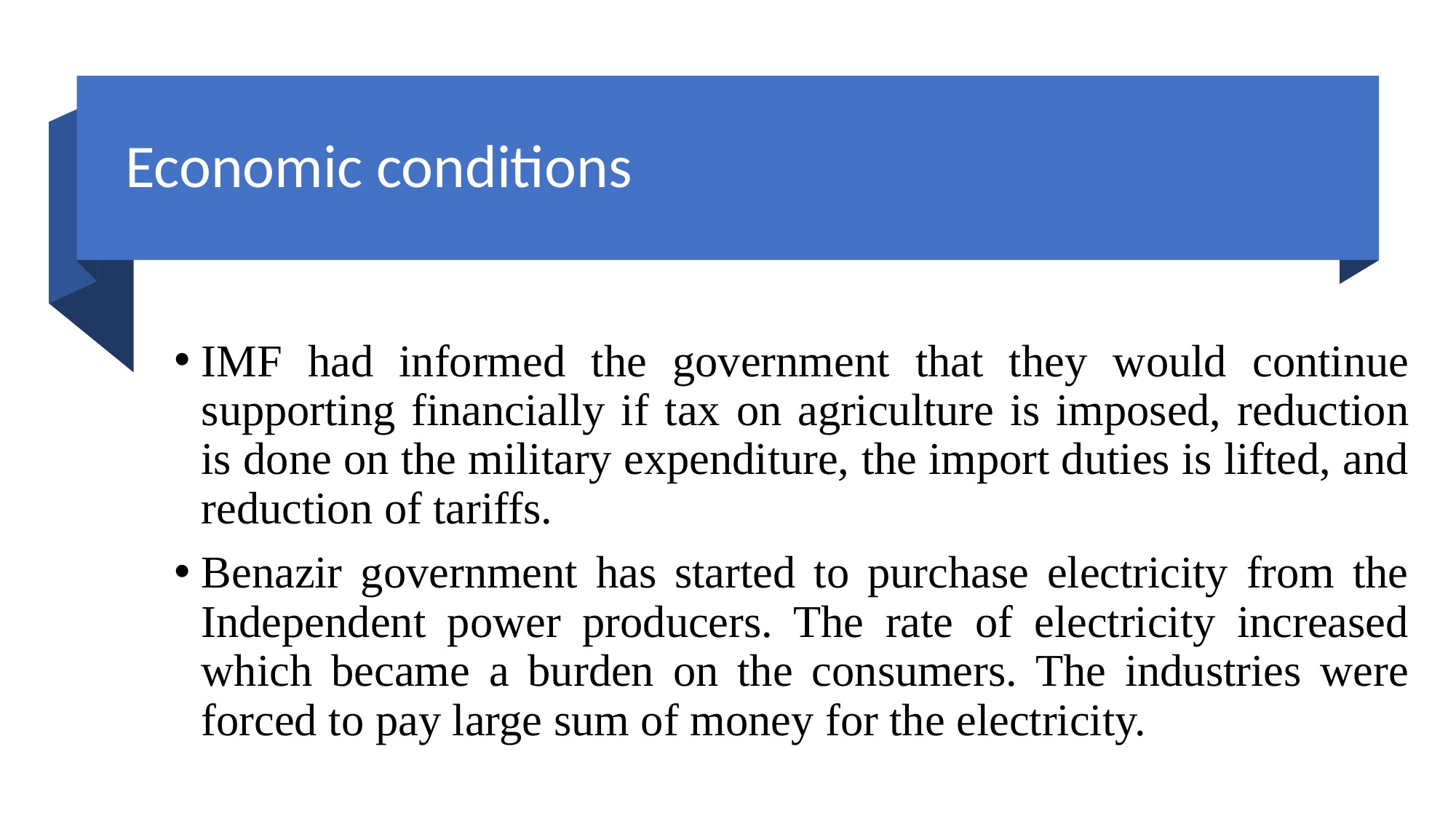

# Economic conditions

IMF had informed the government that they would continue supporting financially if tax on agriculture is imposed, reduction is done on the military expenditure, the import duties is lifted, and reduction of tariffs.
Benazir government has started to purchase electricity from the Independent power producers. The rate of electricity increased which became a burden on the consumers. The industries were forced to pay large sum of money for the electricity.